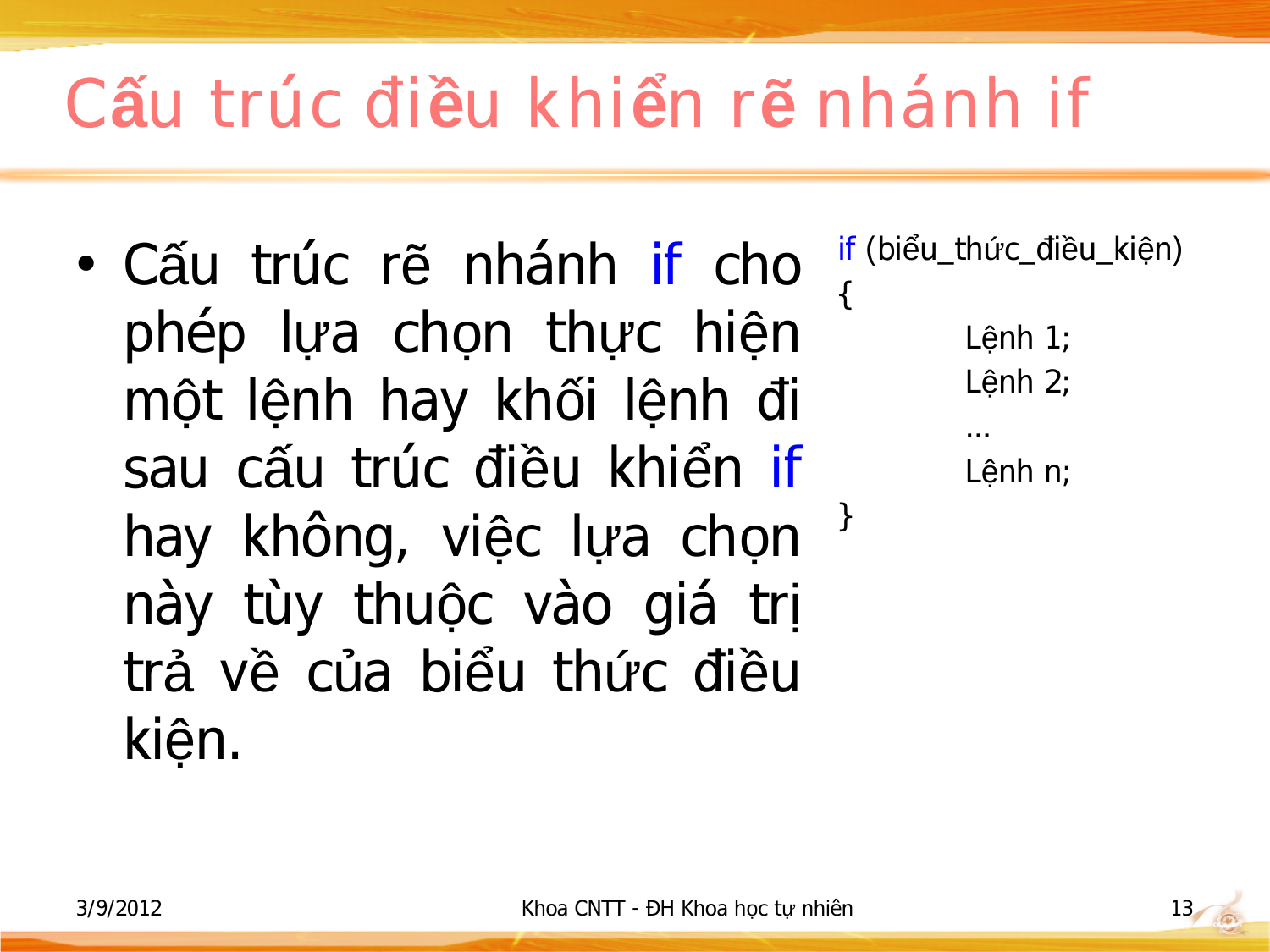

# Cấu trúc điều khiển rẽ nhánh if
Cấu trúc rẽ nhánh if cho phép lựa chọn thực hiện một lệnh hay khối lệnh đi sau cấu trúc điều khiển if hay không, việc lựa chọn này tùy thuộc vào giá trị trả về của biểu thức điều kiện.

if (biểu_thức_điều_kiện)
{
	Lệnh 1;
	Lệnh 2;
	…
	Lệnh n;
}
3/9/2012
Khoa CNTT - ĐH Khoa học tự nhiên
13